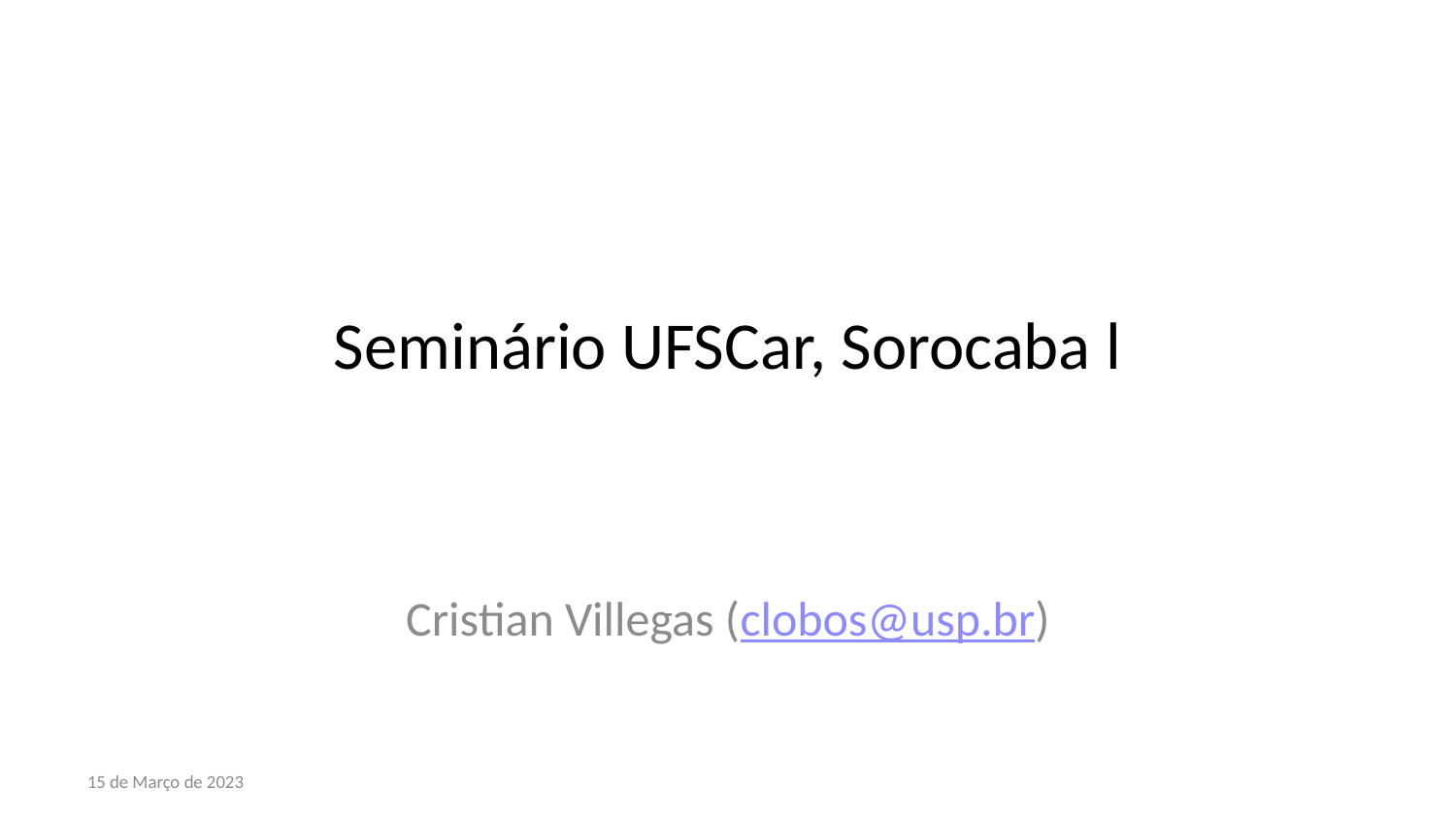

# Seminário UFSCar, Sorocaba l
Cristian Villegas (clobos@usp.br)
15 de Março de 2023